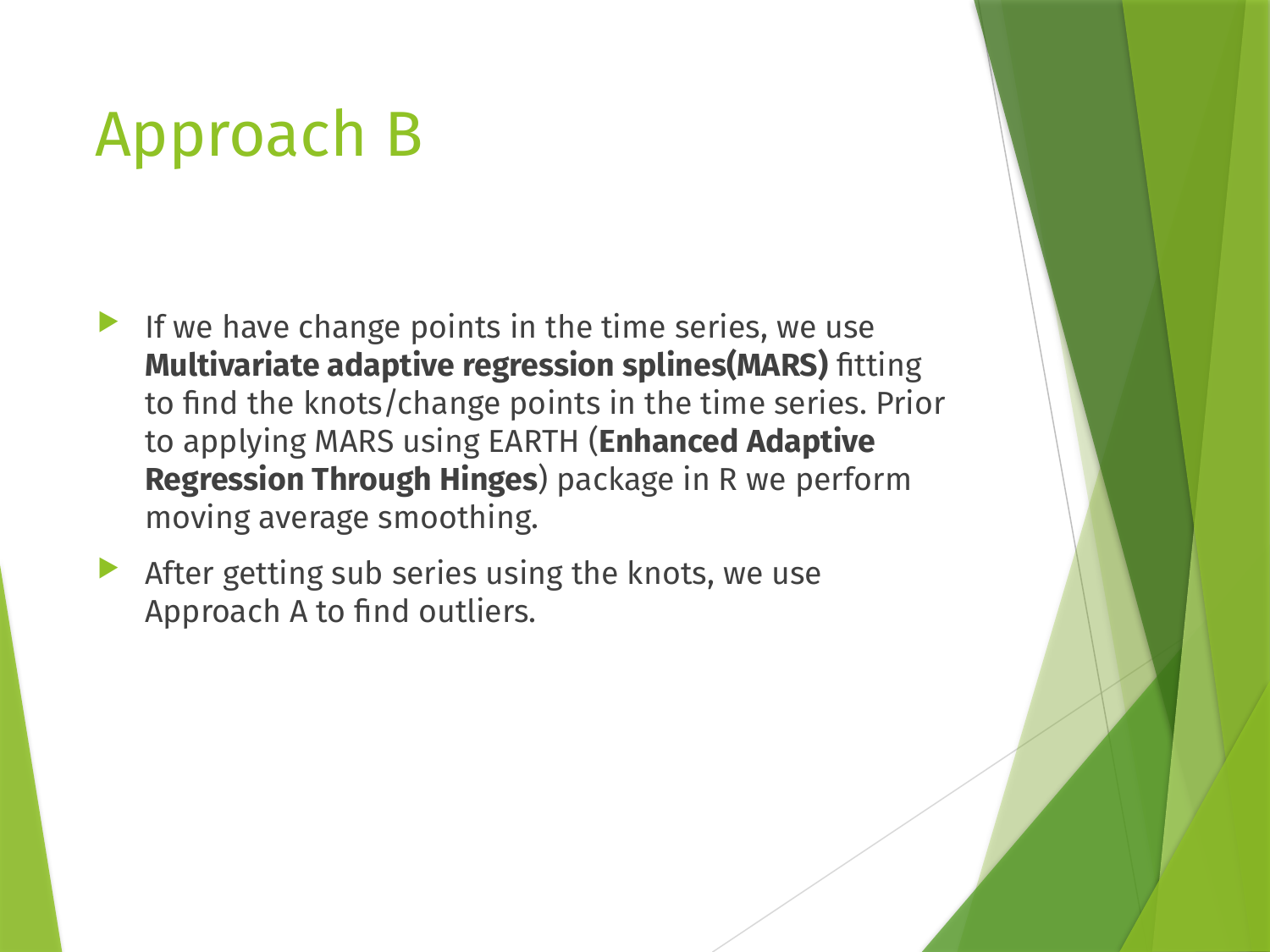

# Approach B
If we have change points in the time series, we use Multivariate adaptive regression splines(MARS) fitting to find the knots/change points in the time series. Prior to applying MARS using EARTH (Enhanced Adaptive Regression Through Hinges) package in R we perform moving average smoothing.
After getting sub series using the knots, we use Approach A to find outliers.